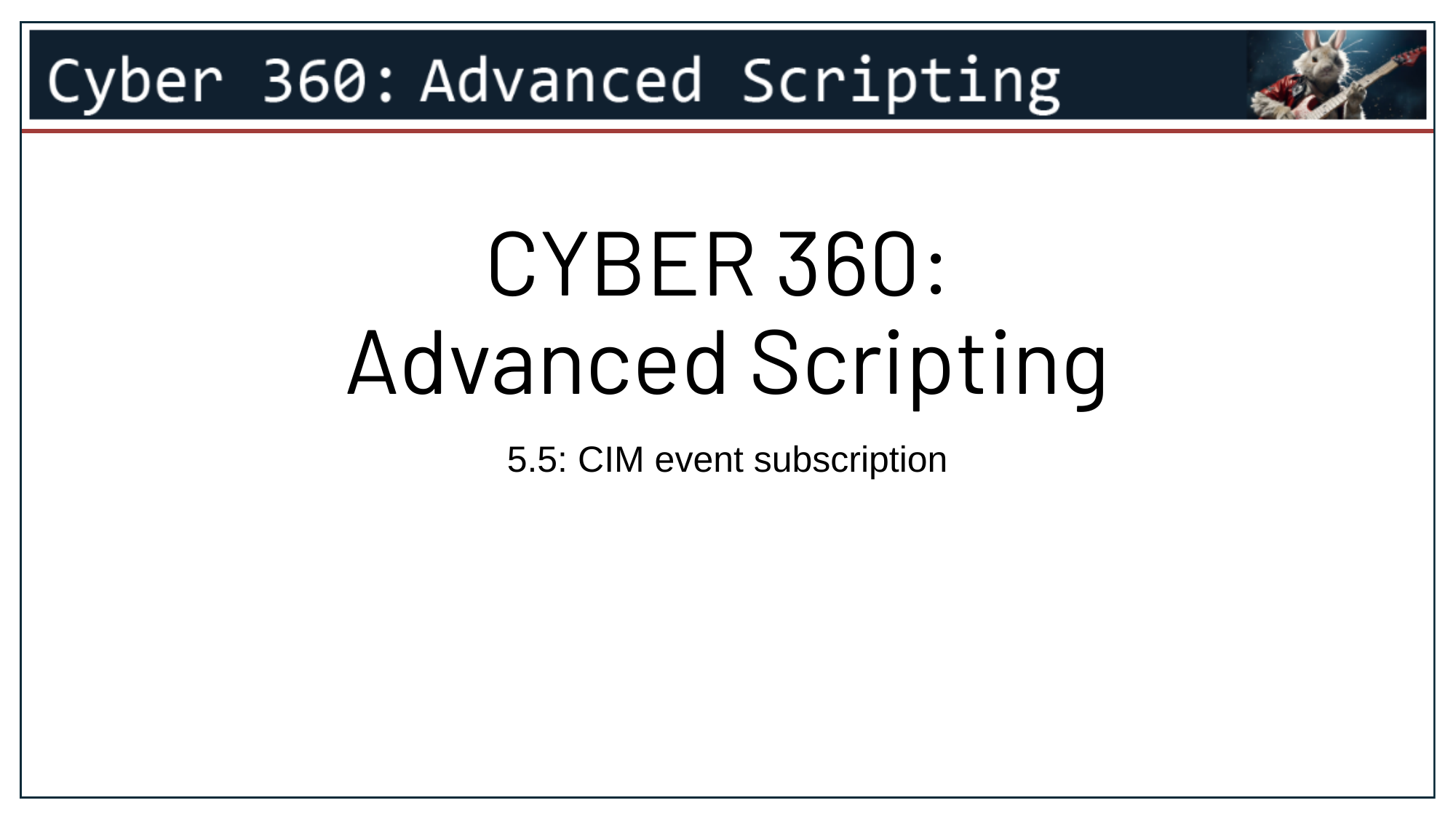

1
# CYBER 360: Advanced Scripting
5.5: CIM event subscription